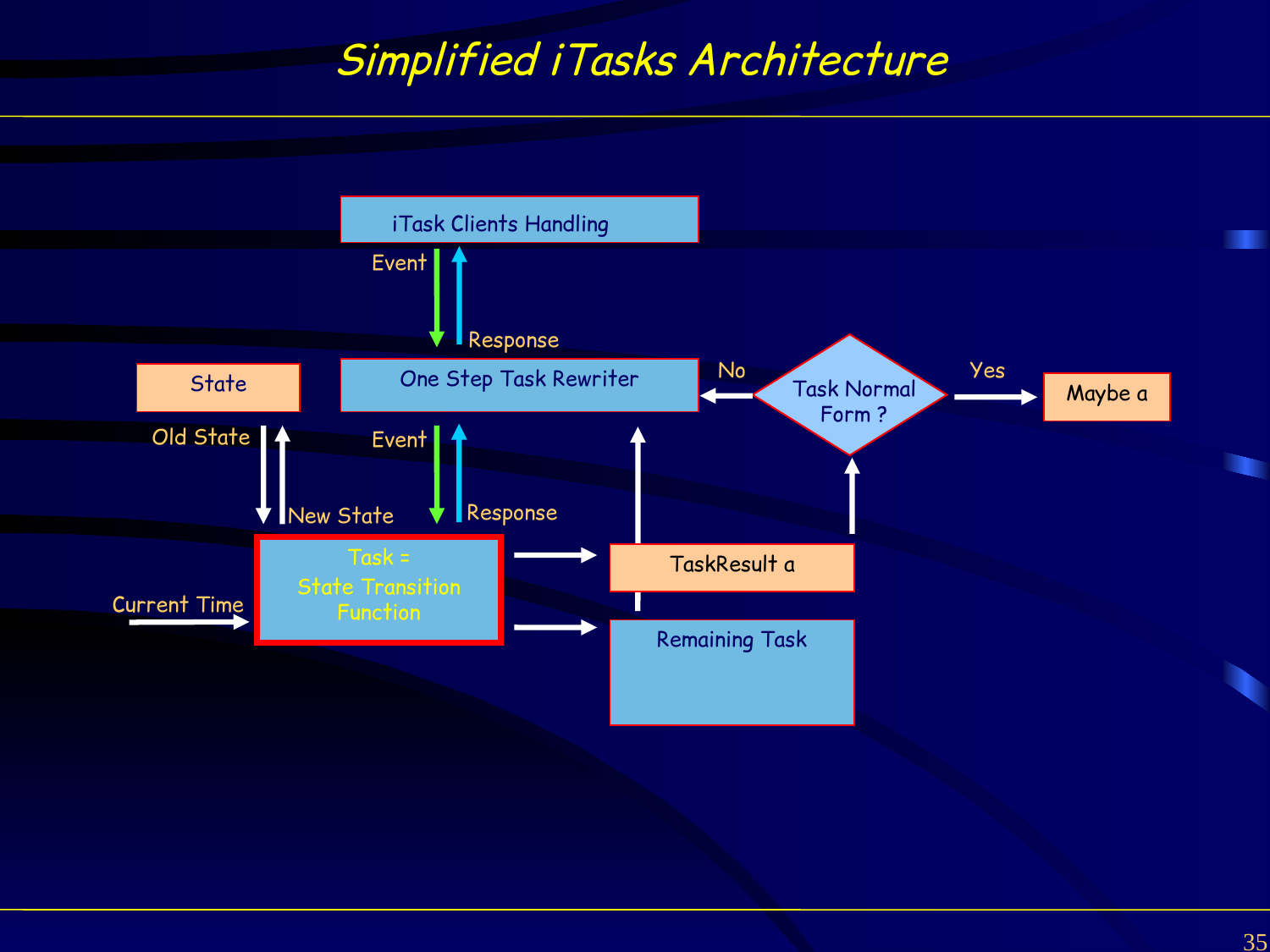

Simplified iTasks Architecture

iTask Clients Handling
Event

Response

No
Yes
One Step Task Rewriter
State
Task Normal Form ?
Maybe a

Old State
Event

Response
New State
Task =
State Transition Function
TaskResult a

Current Time
Remaining Task

35